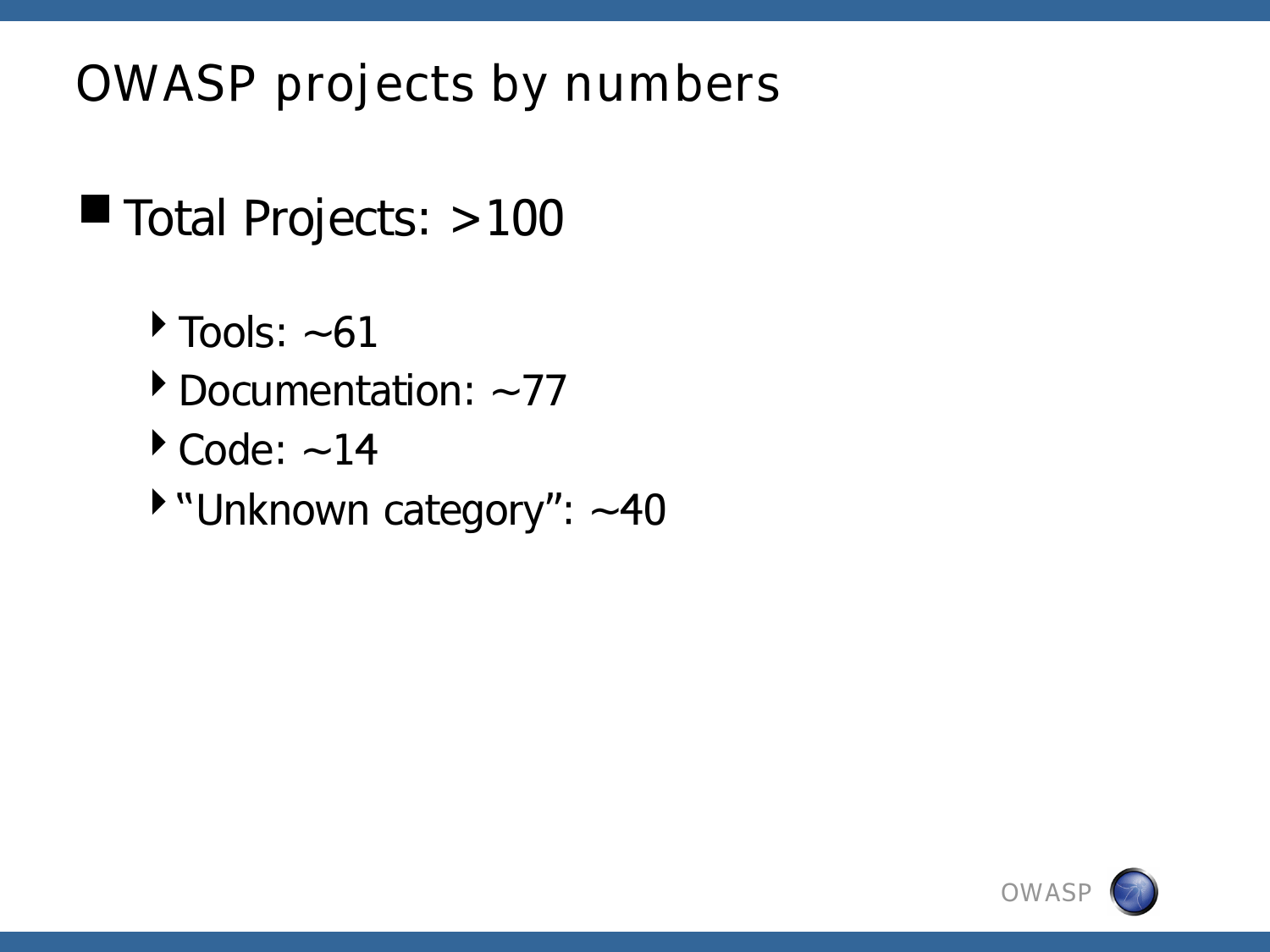

# OWASP projects by numbers
Total Projects: >100
Tools: ~61
Documentation: ~77
Code: ~14
“Unknown category”: ~40